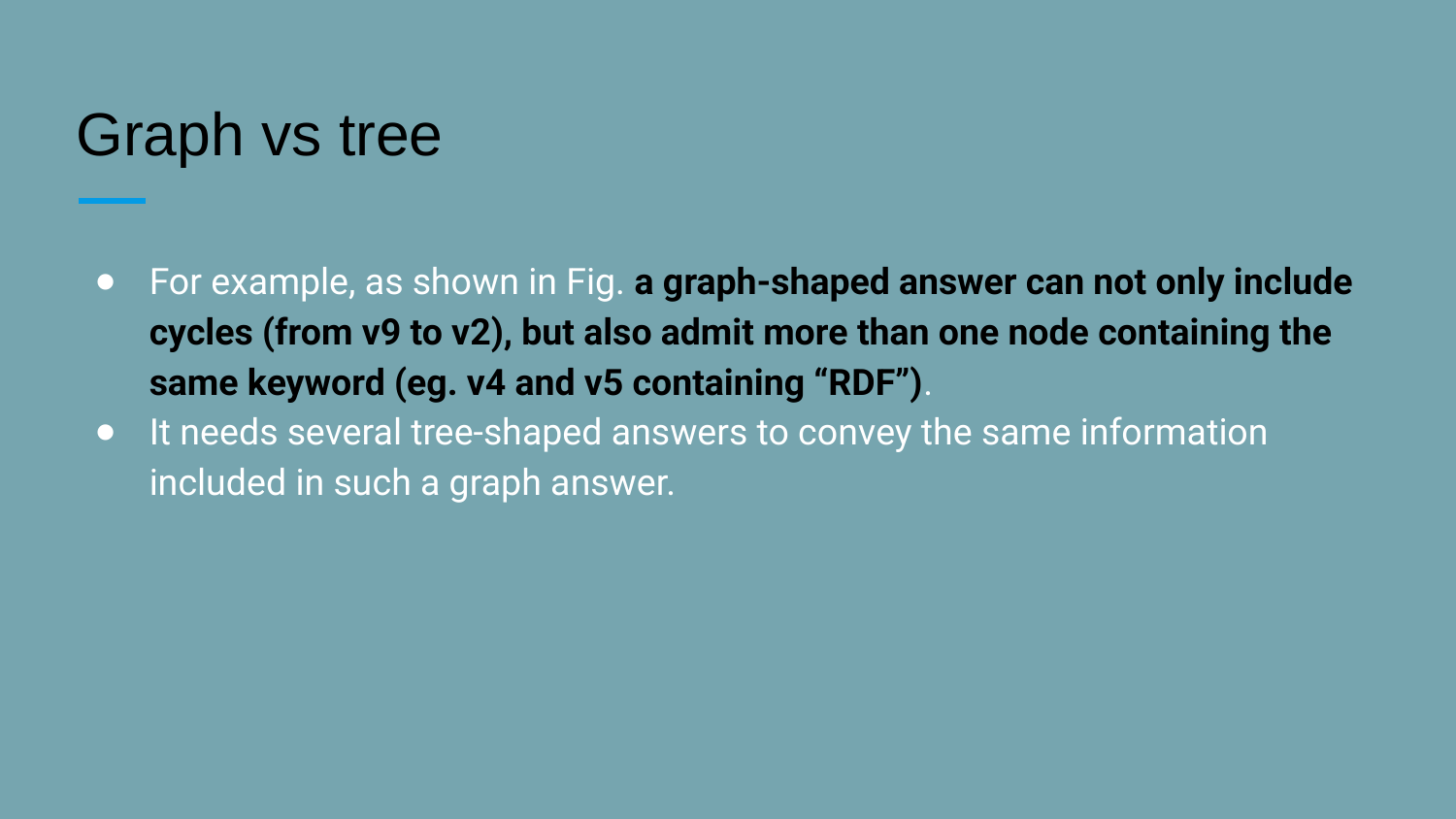

# Graph vs tree
For example, as shown in Fig. a graph-shaped answer can not only include cycles (from v9 to v2), but also admit more than one node containing the same keyword (eg. v4 and v5 containing “RDF”).
It needs several tree-shaped answers to convey the same information included in such a graph answer.